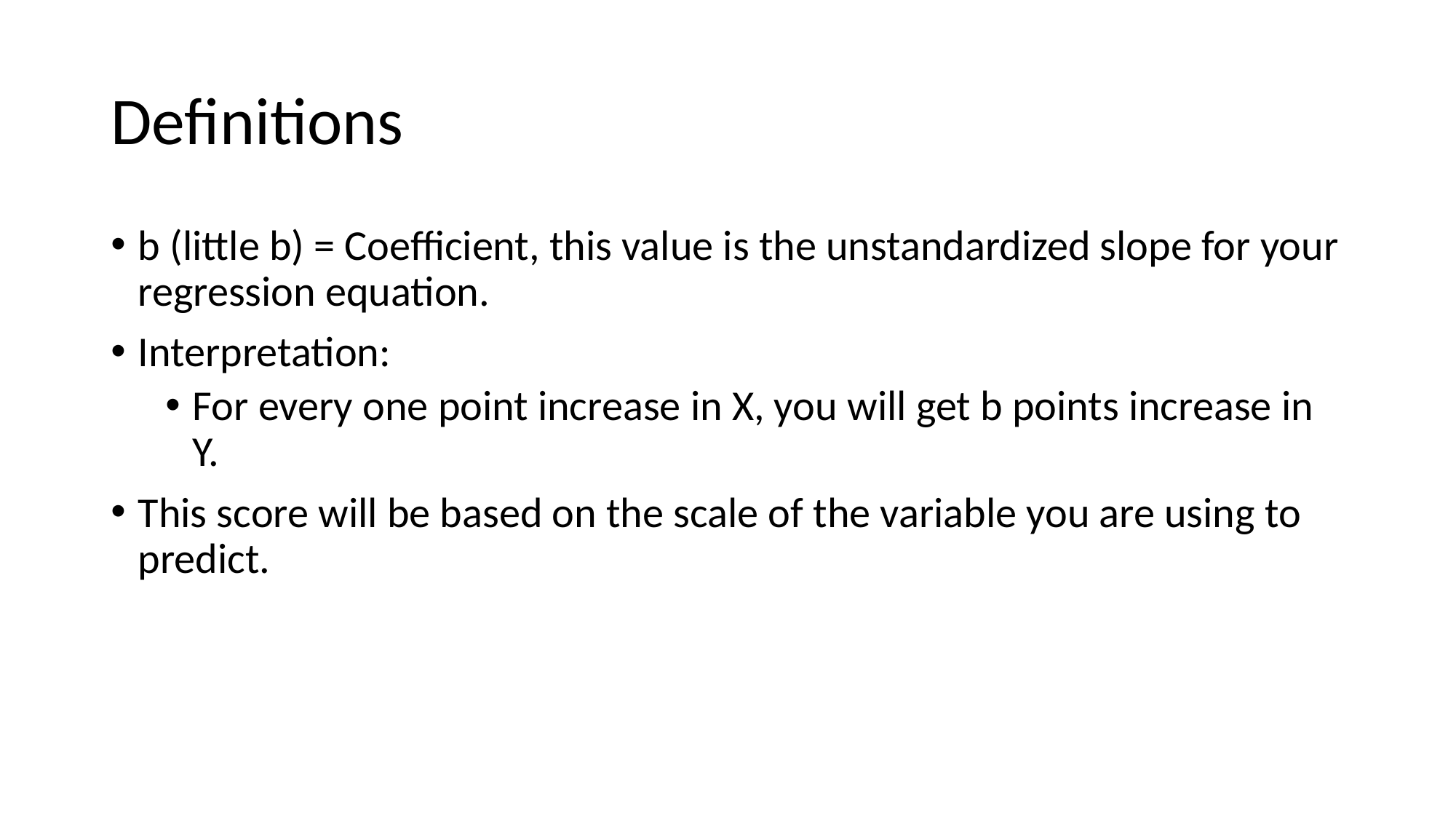

# Definitions
b (little b) = Coefficient, this value is the unstandardized slope for your regression equation.
Interpretation:
For every one point increase in X, you will get b points increase in Y.
This score will be based on the scale of the variable you are using to predict.